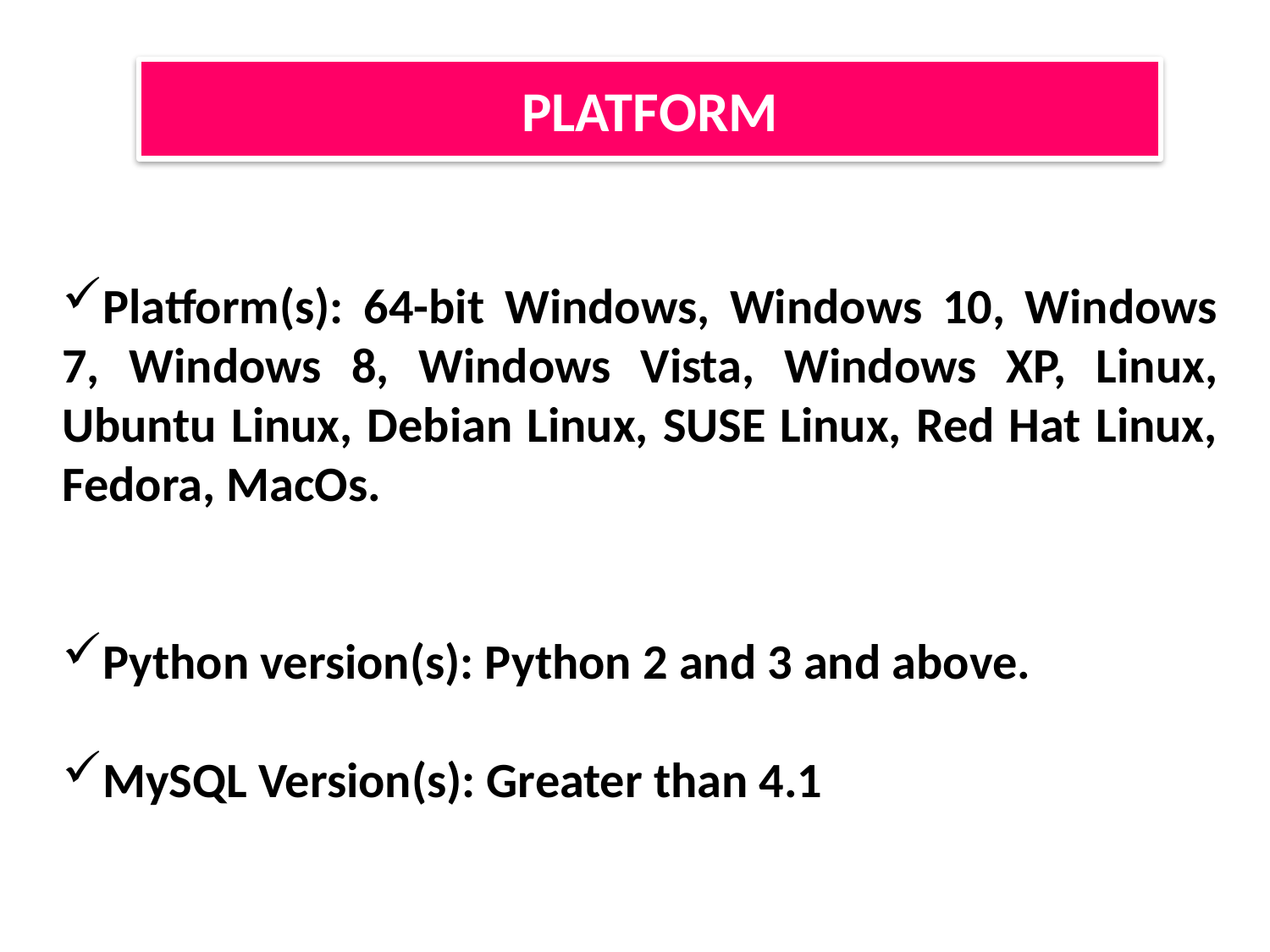

PLATFORM
Platform(s): 64-bit Windows, Windows 10, Windows 7, Windows 8, Windows Vista, Windows XP, Linux, Ubuntu Linux, Debian Linux, SUSE Linux, Red Hat Linux, Fedora, MacOs.

Python version(s): Python 2 and 3 and above.

MySQL Version(s): Greater than 4.1